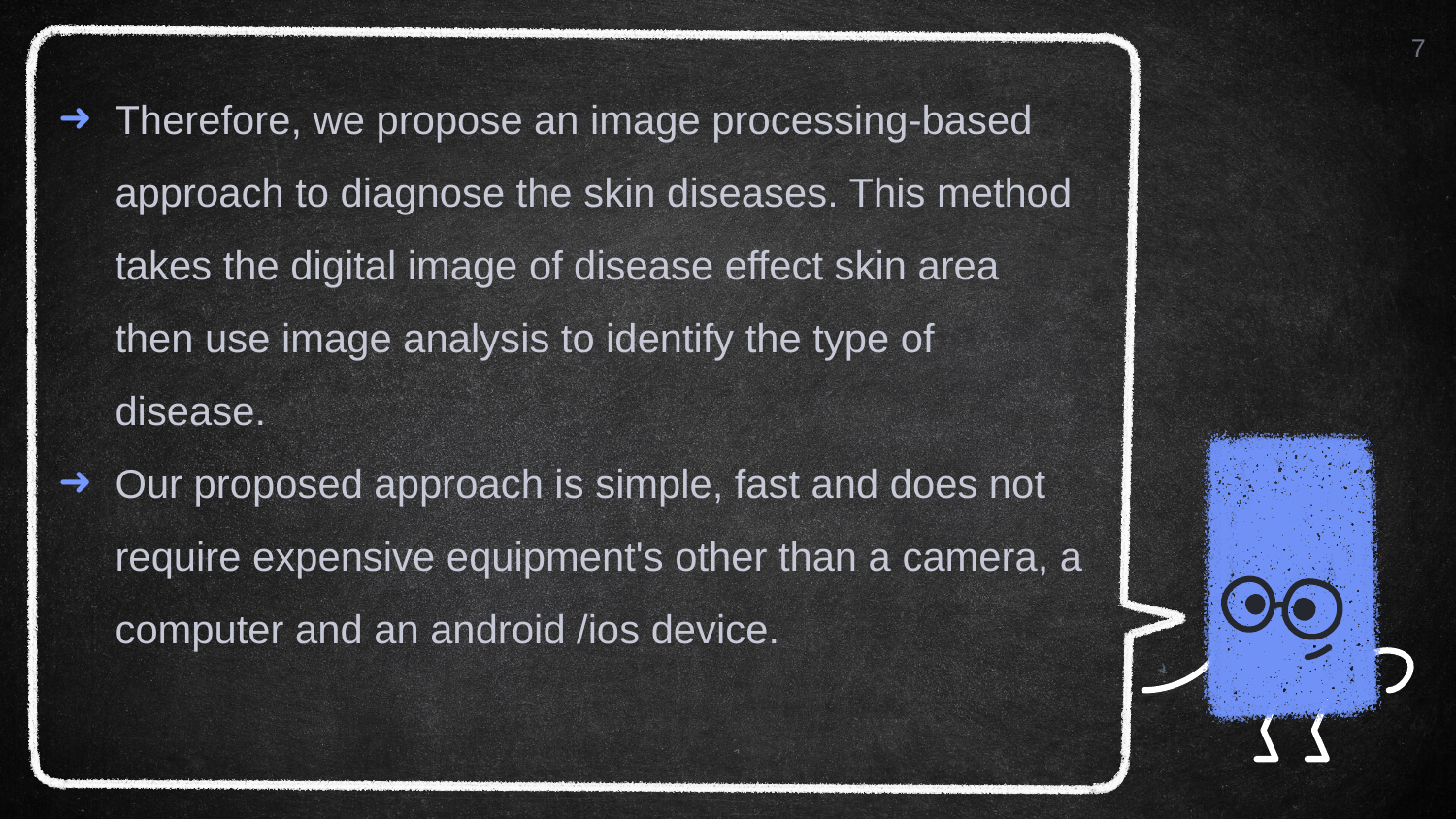

7
Therefore, we propose an image processing-based approach to diagnose the skin diseases. This method takes the digital image of disease effect skin area then use image analysis to identify the type of disease.
Our proposed approach is simple, fast and does not require expensive equipment's other than a camera, a computer and an android /ios device.